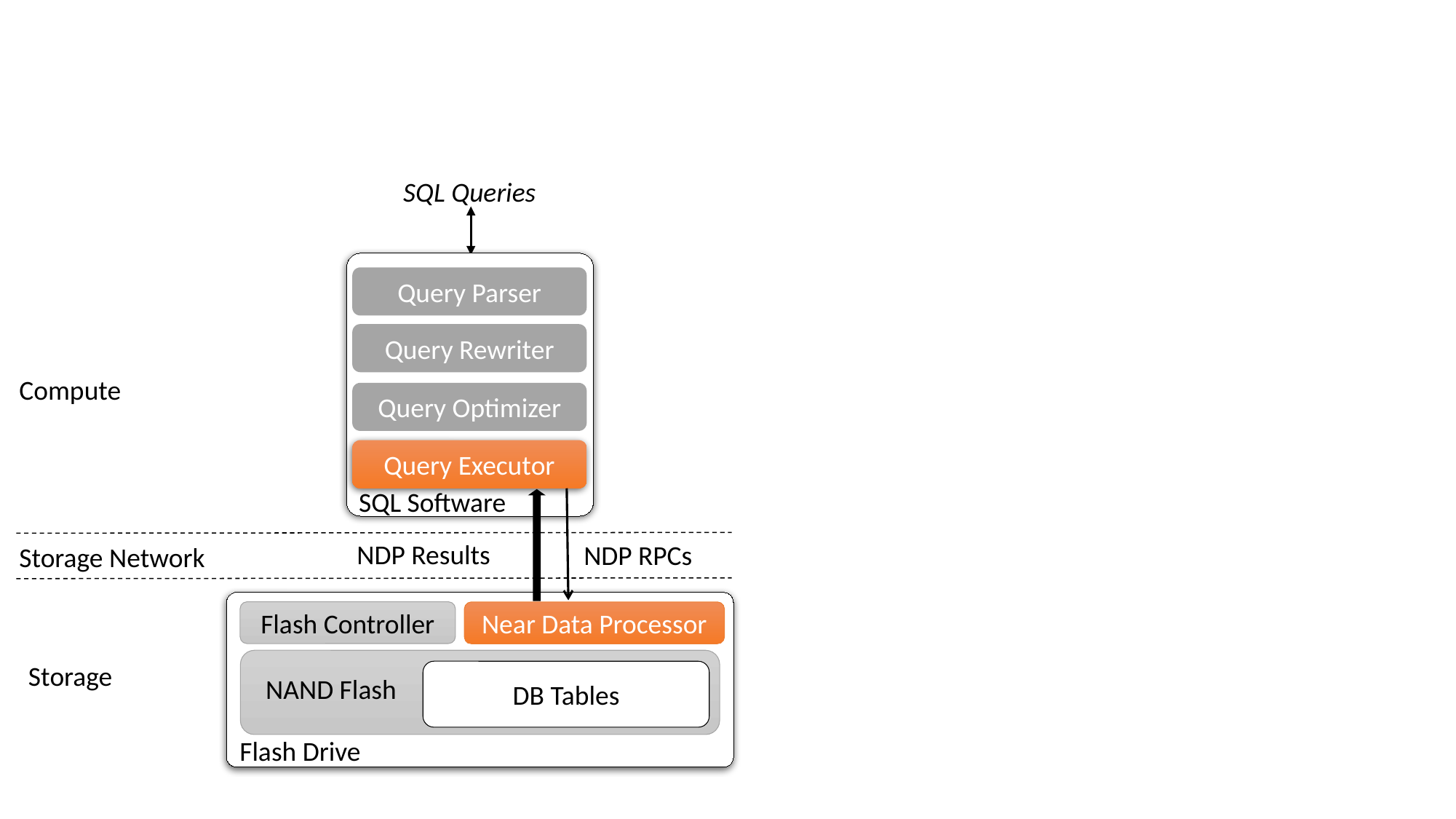

SQL Queries

Query Parser
Query Rewriter
Query Optimizer
Query Executor
SQL Software
Compute

NDP Results
NDP RPCs
Storage Network

Flash Controller
Near Data Processor

Storage
DB Tables
NAND Flash
Flash Drive